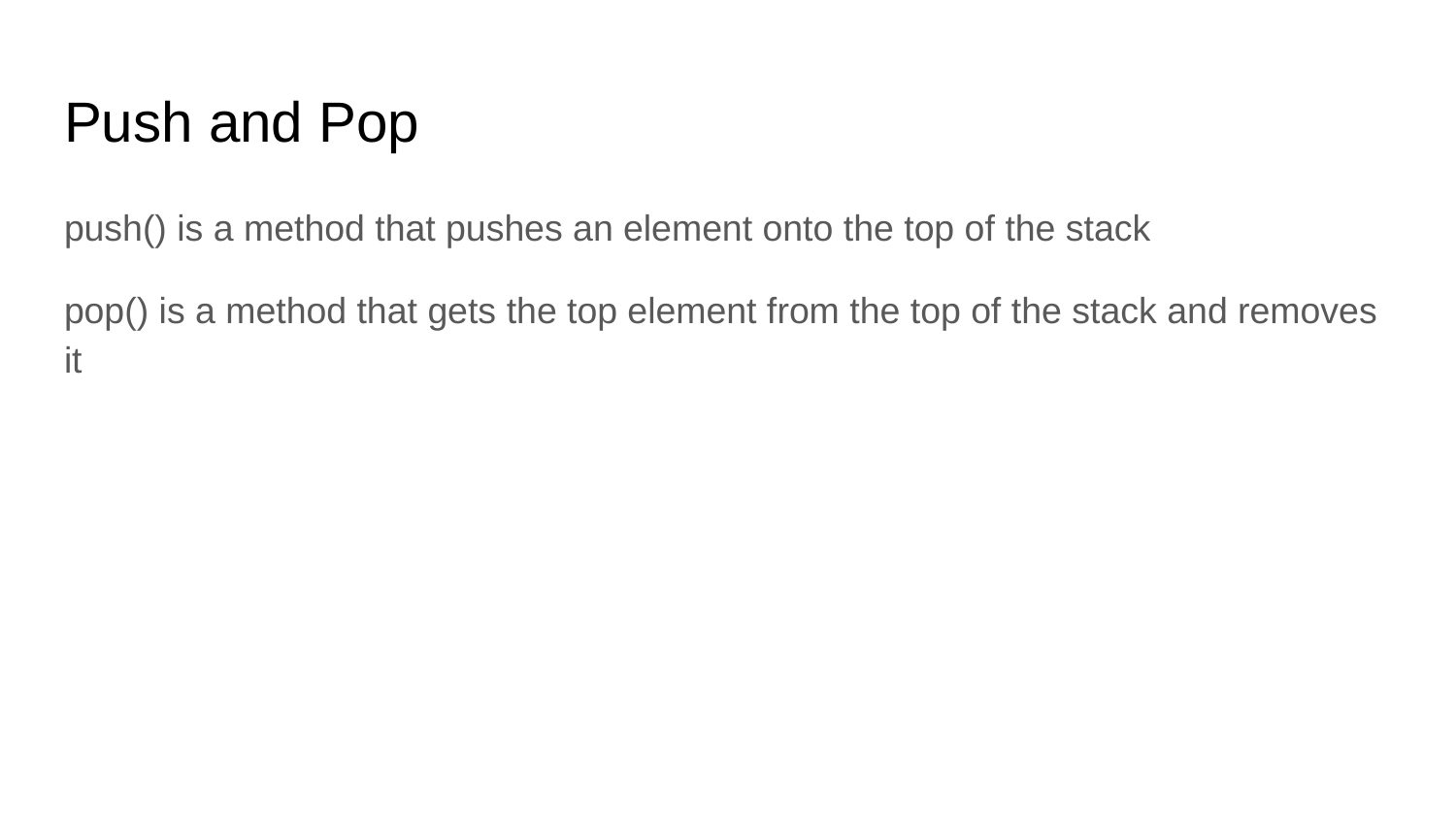

# Push and Pop
push() is a method that pushes an element onto the top of the stack
pop() is a method that gets the top element from the top of the stack and removes it